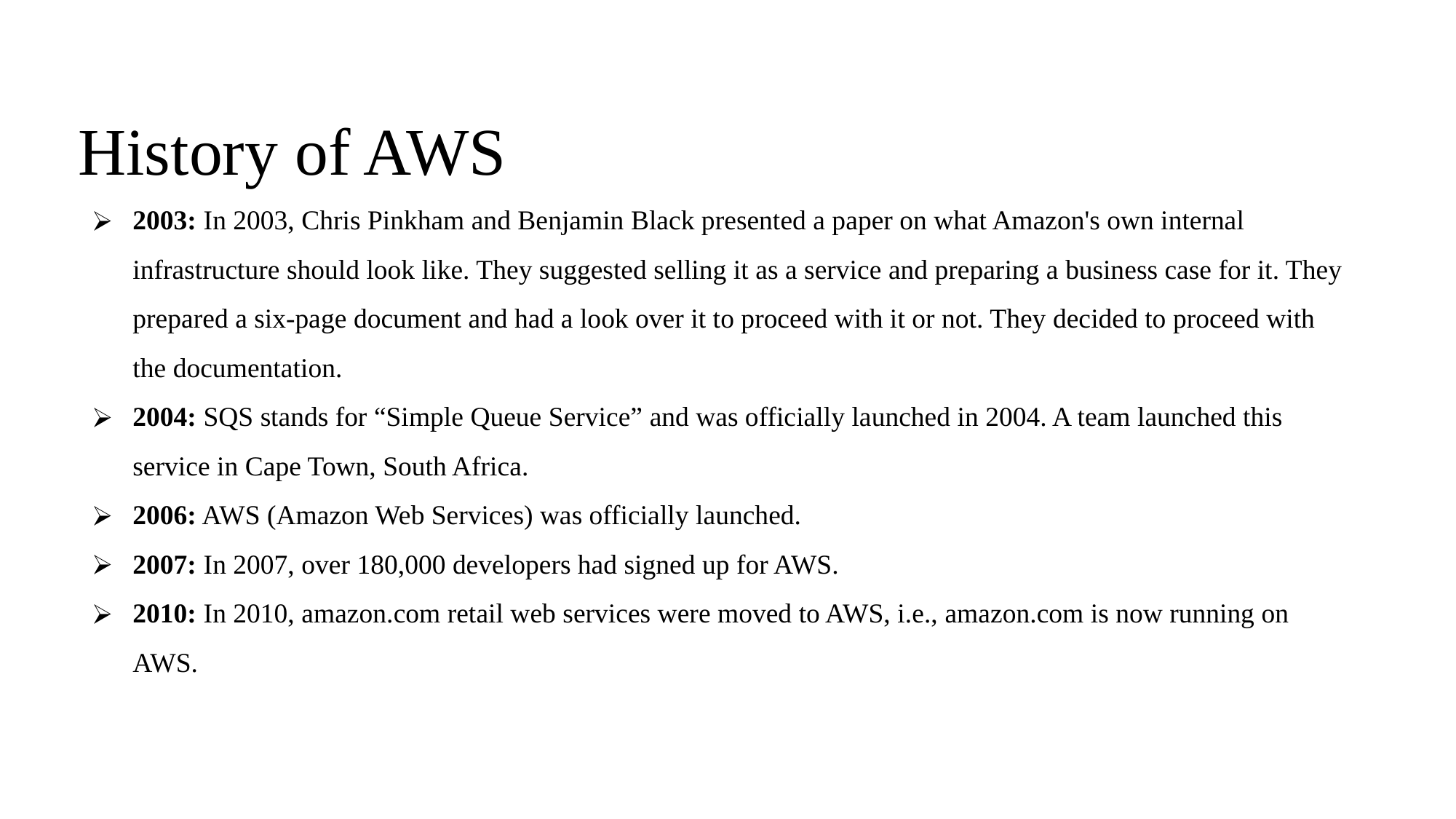

# History of AWS

2003: In 2003, Chris Pinkham and Benjamin Black presented a paper on what Amazon's own internal infrastructure should look like. They suggested selling it as a service and preparing a business case for it. They prepared a six-page document and had a look over it to proceed with it or not. They decided to proceed with the documentation.
2004: SQS stands for “Simple Queue Service” and was officially launched in 2004. A team launched this service in Cape Town, South Africa.
2006: AWS (Amazon Web Services) was officially launched.
2007: In 2007, over 180,000 developers had signed up for AWS.
2010: In 2010, amazon.com retail web services were moved to AWS, i.e., amazon.com is now running on AWS.